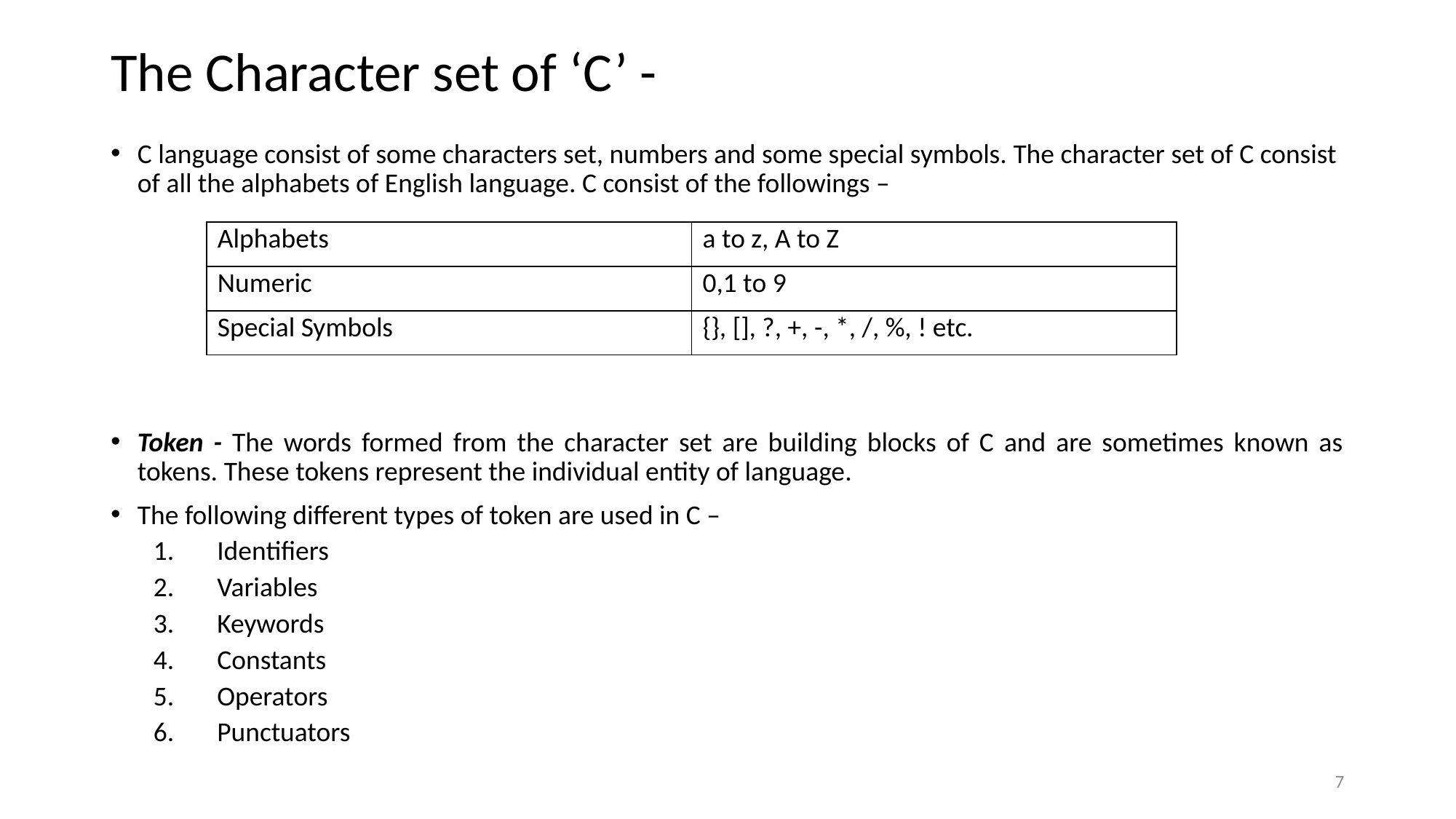

# The Character set of ‘C’ -
C language consist of some characters set, numbers and some special symbols. The character set of C consist of all the alphabets of English language. C consist of the followings –

Token - The words formed from the character set are building blocks of C and are sometimes known as tokens. These tokens represent the individual entity of language.
The following different types of token are used in C –
Identifiers
Variables
Keywords
Constants
Operators
Punctuators

| Alphabets | a to z, A to Z |
| --- | --- |
| Numeric | 0,1 to 9 |
| Special Symbols | {}, [], ?, +, -, \*, /, %, ! etc. |
7